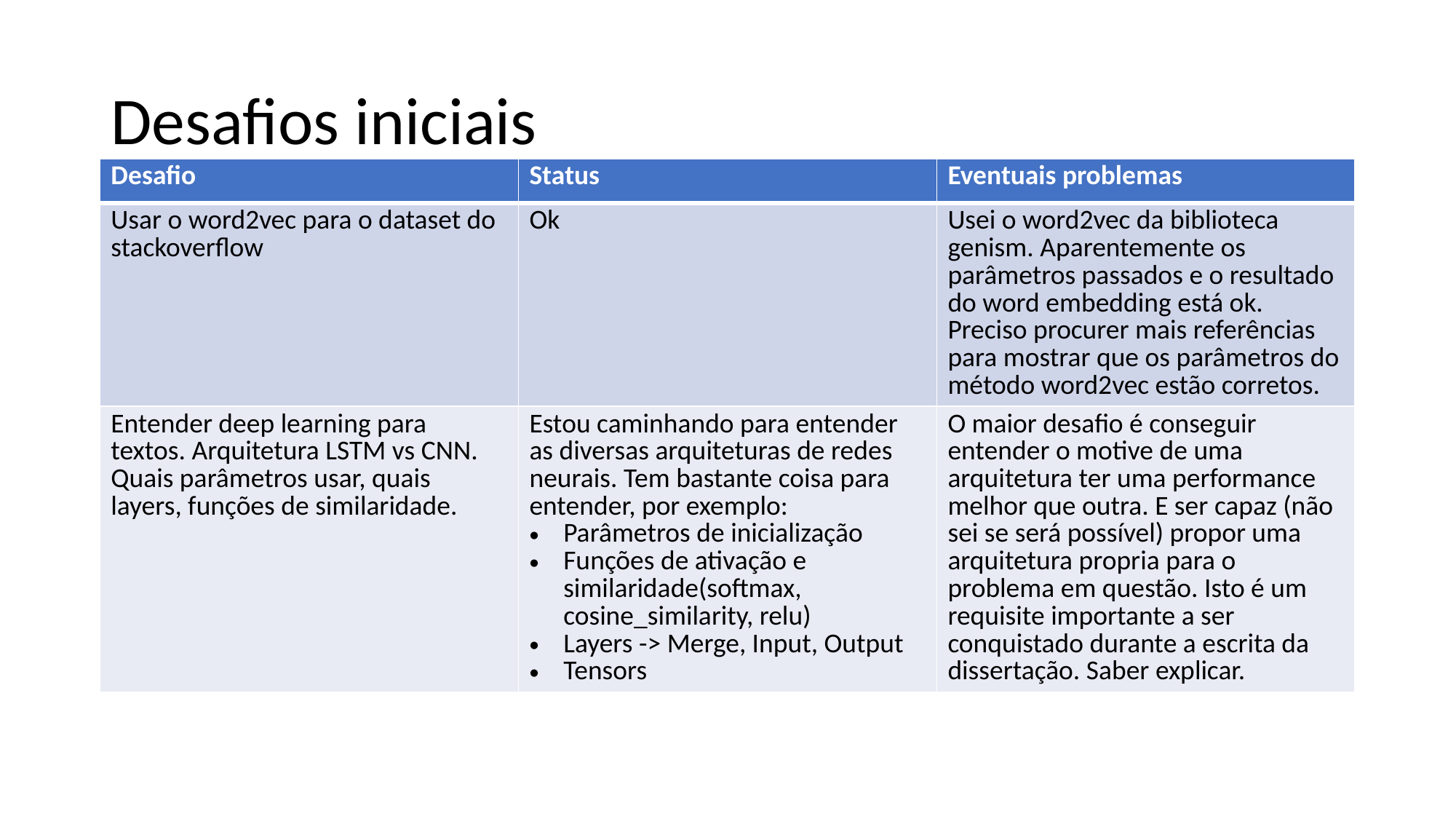

# Desafios iniciais
| Desafio | Status | Eventuais problemas |
| --- | --- | --- |
| Usar o word2vec para o dataset do stackoverflow | Ok | Usei o word2vec da biblioteca genism. Aparentemente os parâmetros passados e o resultado do word embedding está ok. Preciso procurer mais referências para mostrar que os parâmetros do método word2vec estão corretos. |
| Entender deep learning para textos. Arquitetura LSTM vs CNN. Quais parâmetros usar, quais layers, funções de similaridade. | Estou caminhando para entender as diversas arquiteturas de redes neurais. Tem bastante coisa para entender, por exemplo: Parâmetros de inicialização Funções de ativação e similaridade(softmax, cosine\_similarity, relu) Layers -> Merge, Input, Output Tensors | O maior desafio é conseguir entender o motive de uma arquitetura ter uma performance melhor que outra. E ser capaz (não sei se será possível) propor uma arquitetura propria para o problema em questão. Isto é um requisite importante a ser conquistado durante a escrita da dissertação. Saber explicar. |